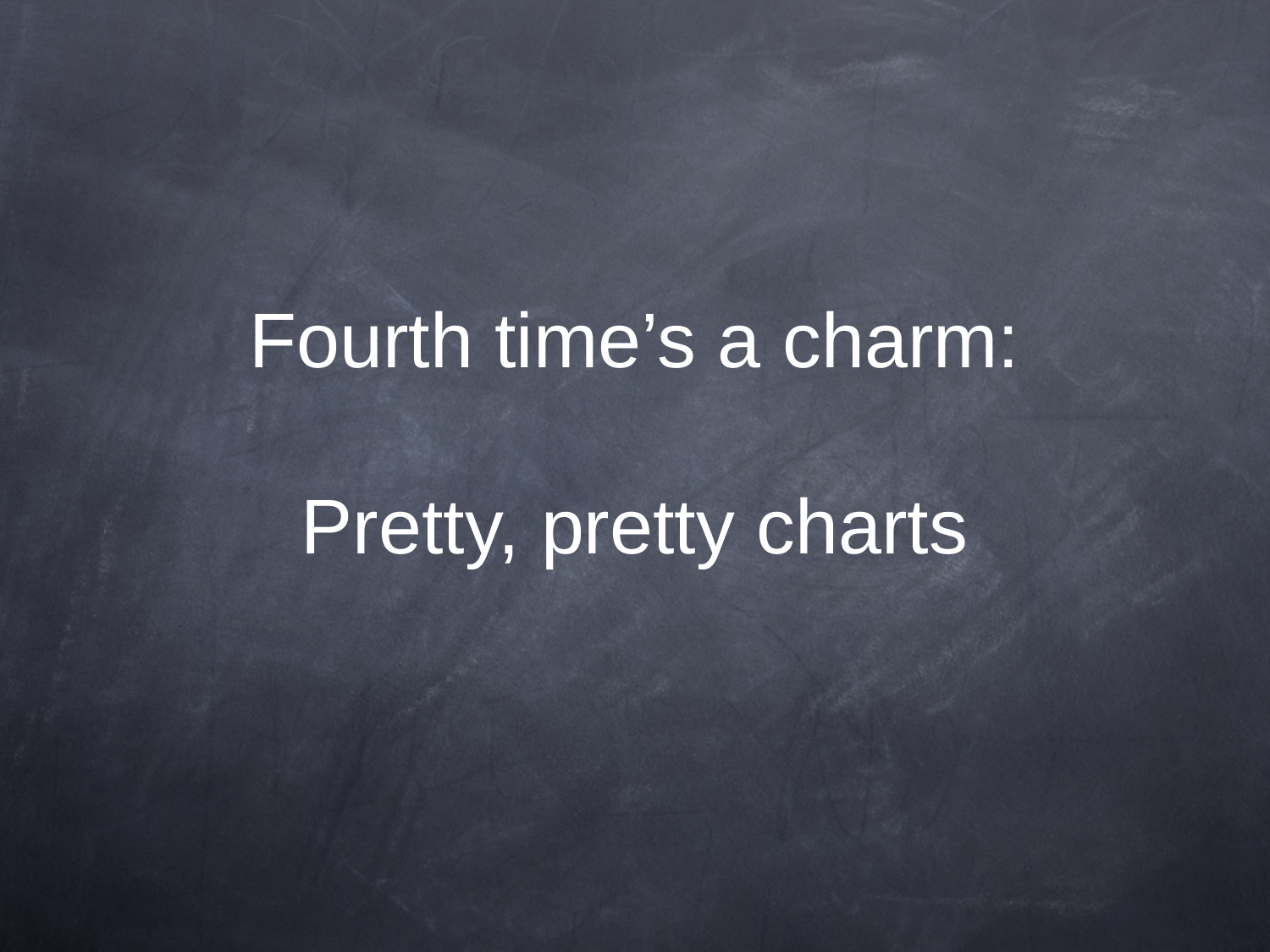

# Fourth time’s a charm: Pretty, pretty charts